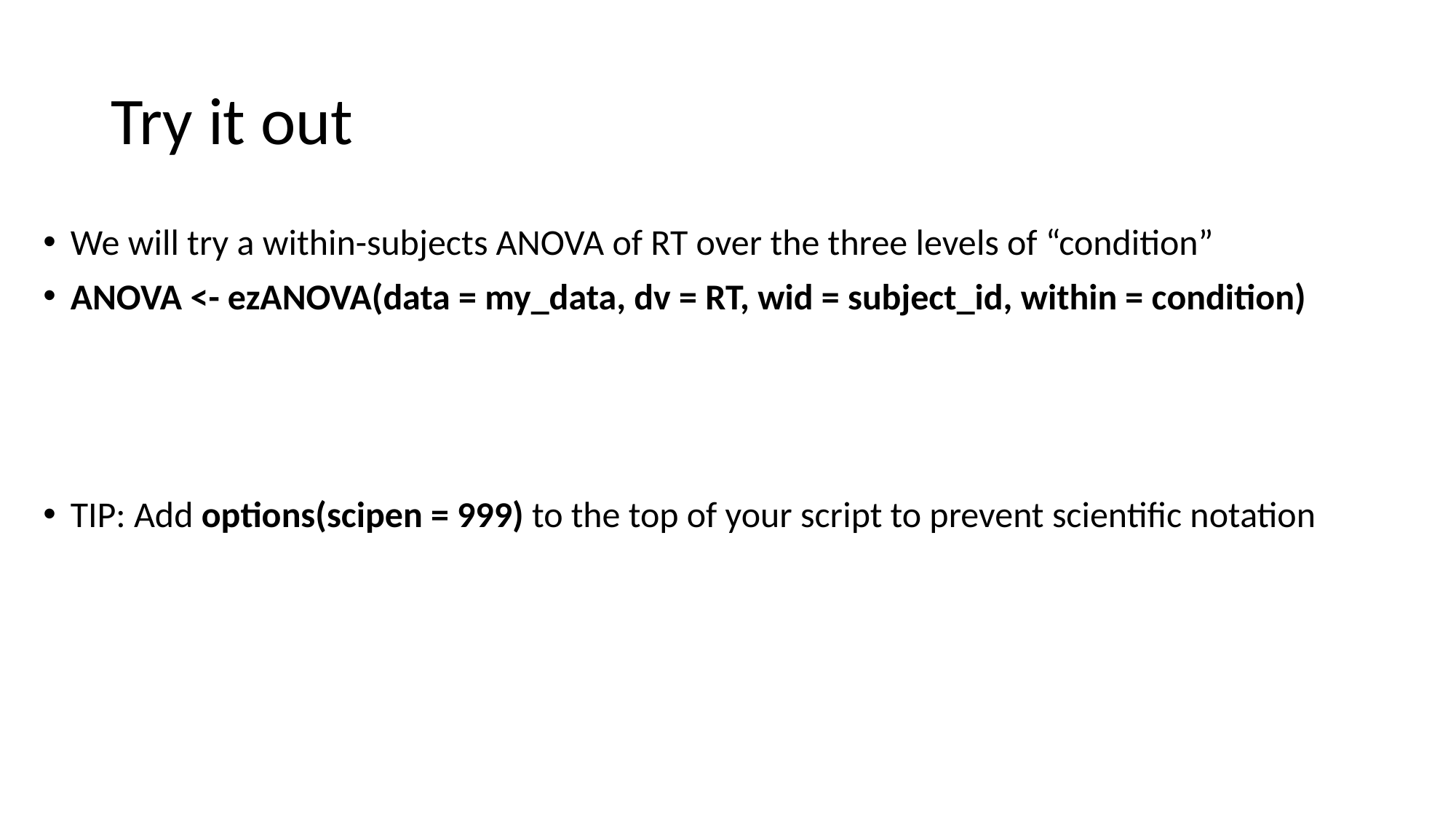

# Try it out
We will try a within-subjects ANOVA of RT over the three levels of “condition”
ANOVA <- ezANOVA(data = my_data, dv = RT, wid = subject_id, within = condition)

TIP: Add options(scipen = 999) to the top of your script to prevent scientific notation